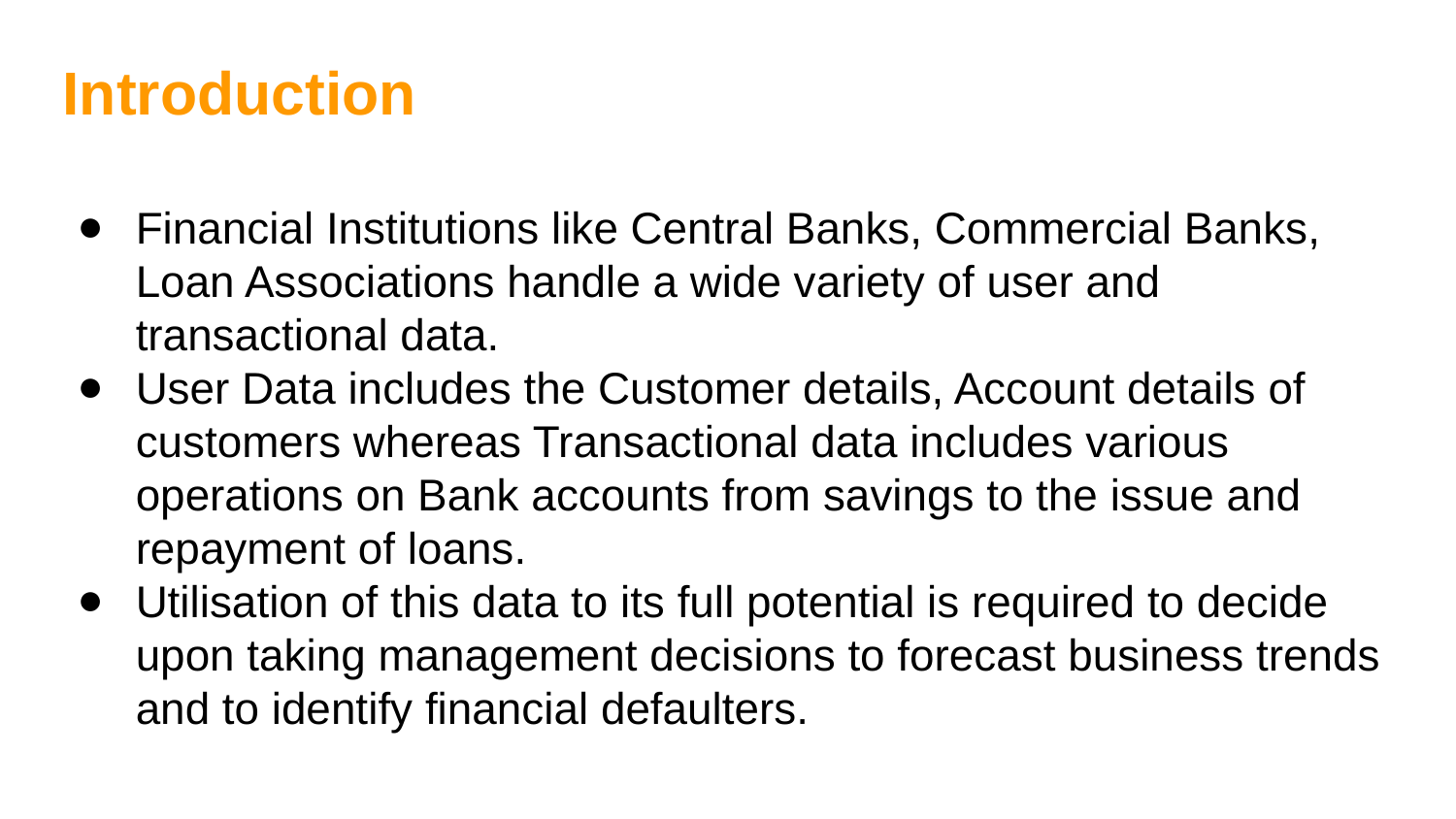

# Introduction

Financial Institutions like Central Banks, Commercial Banks, Loan Associations handle a wide variety of user and transactional data.
User Data includes the Customer details, Account details of customers whereas Transactional data includes various operations on Bank accounts from savings to the issue and repayment of loans.
Utilisation of this data to its full potential is required to decide upon taking management decisions to forecast business trends and to identify financial defaulters.